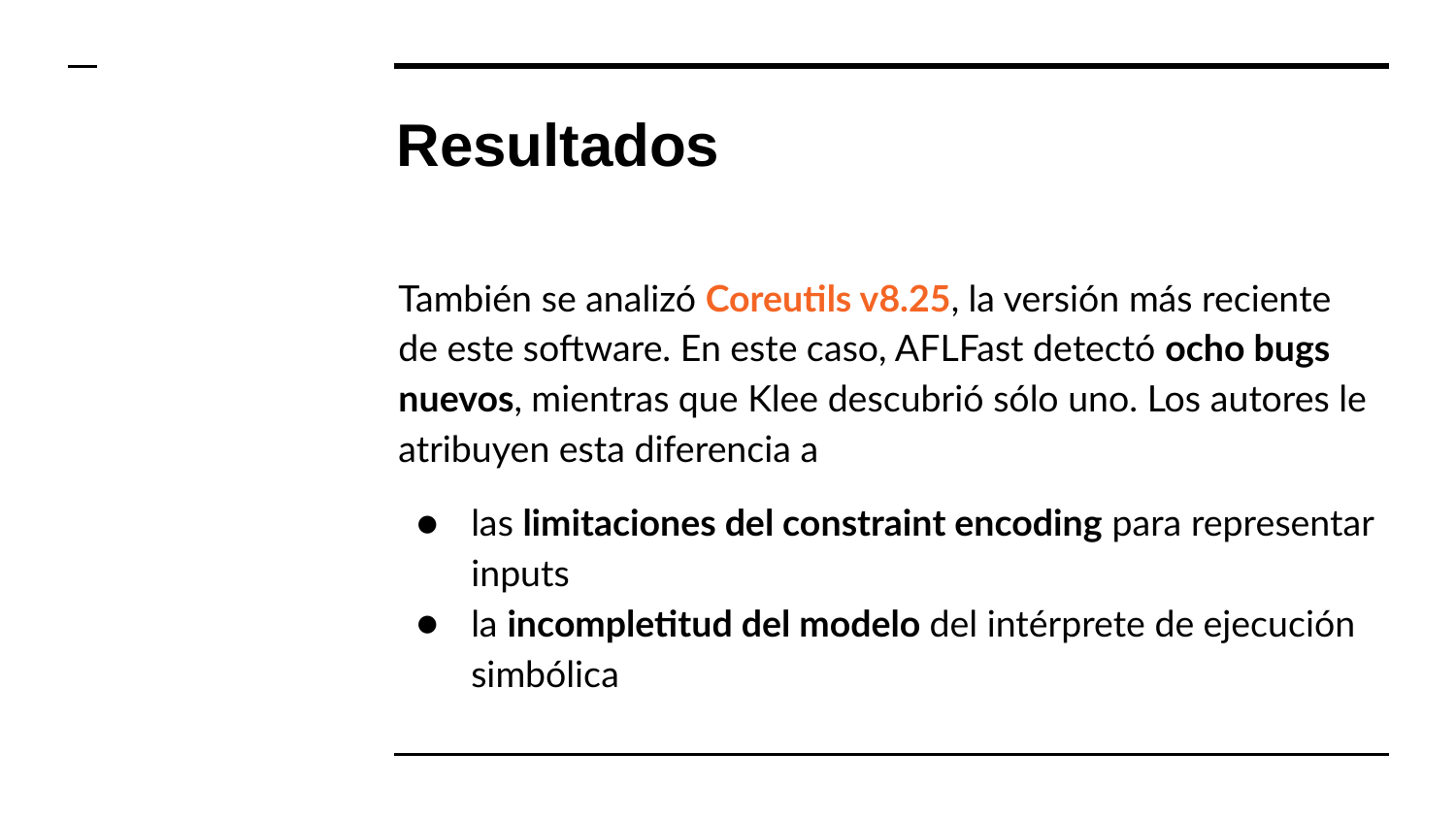

# Resultados
También se analizó Coreutils v8.25, la versión más reciente de este software. En este caso, AFLFast detectó ocho bugs nuevos, mientras que Klee descubrió sólo uno. Los autores le atribuyen esta diferencia a
las limitaciones del constraint encoding para representar inputs
la incompletitud del modelo del intérprete de ejecución simbólica